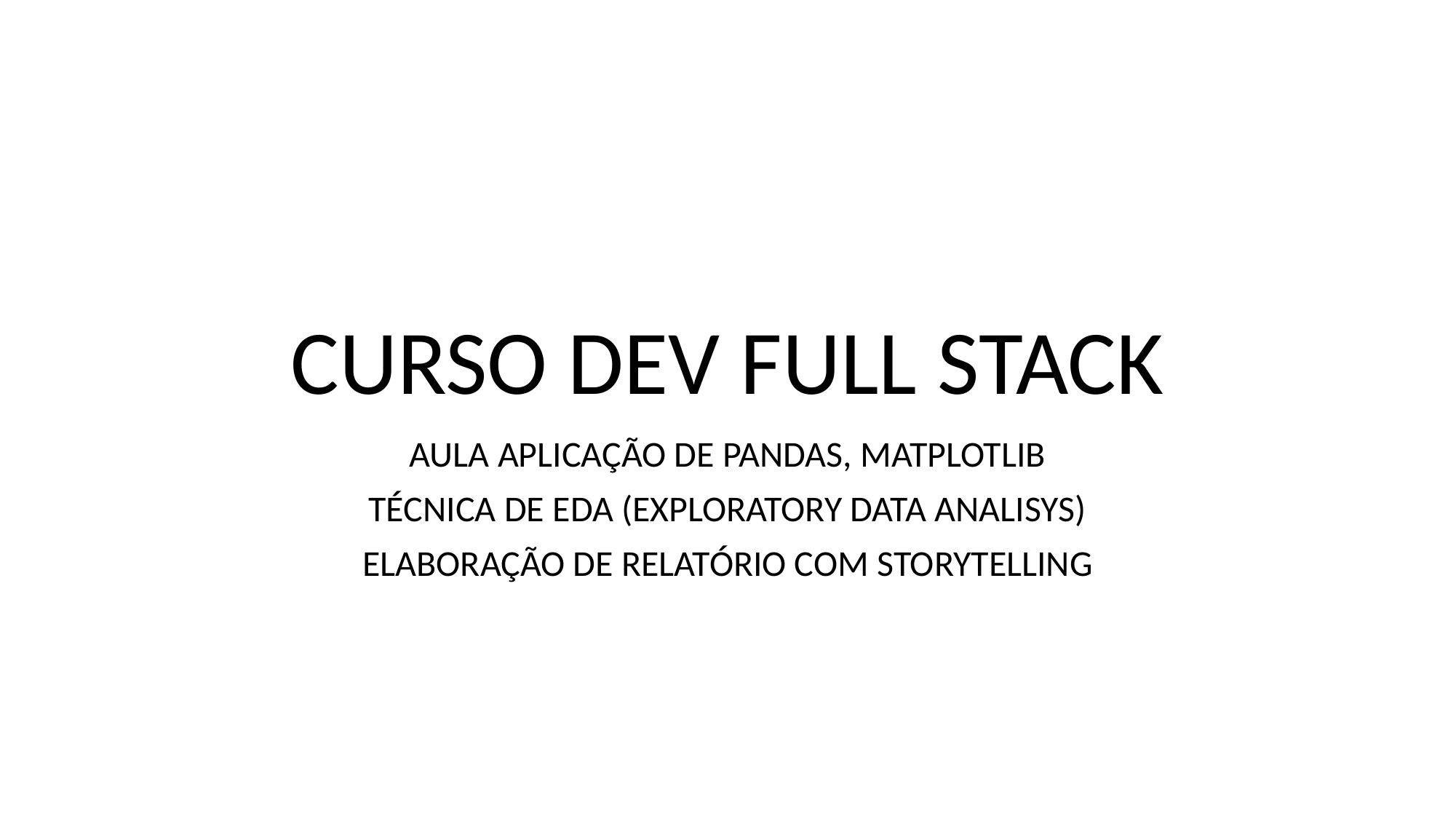

# CURSO DEV FULL STACK
AULA APLICAÇÃO DE PANDAS, MATPLOTLIB
TÉCNICA DE EDA (EXPLORATORY DATA ANALISYS)
ELABORAÇÃO DE RELATÓRIO COM STORYTELLING